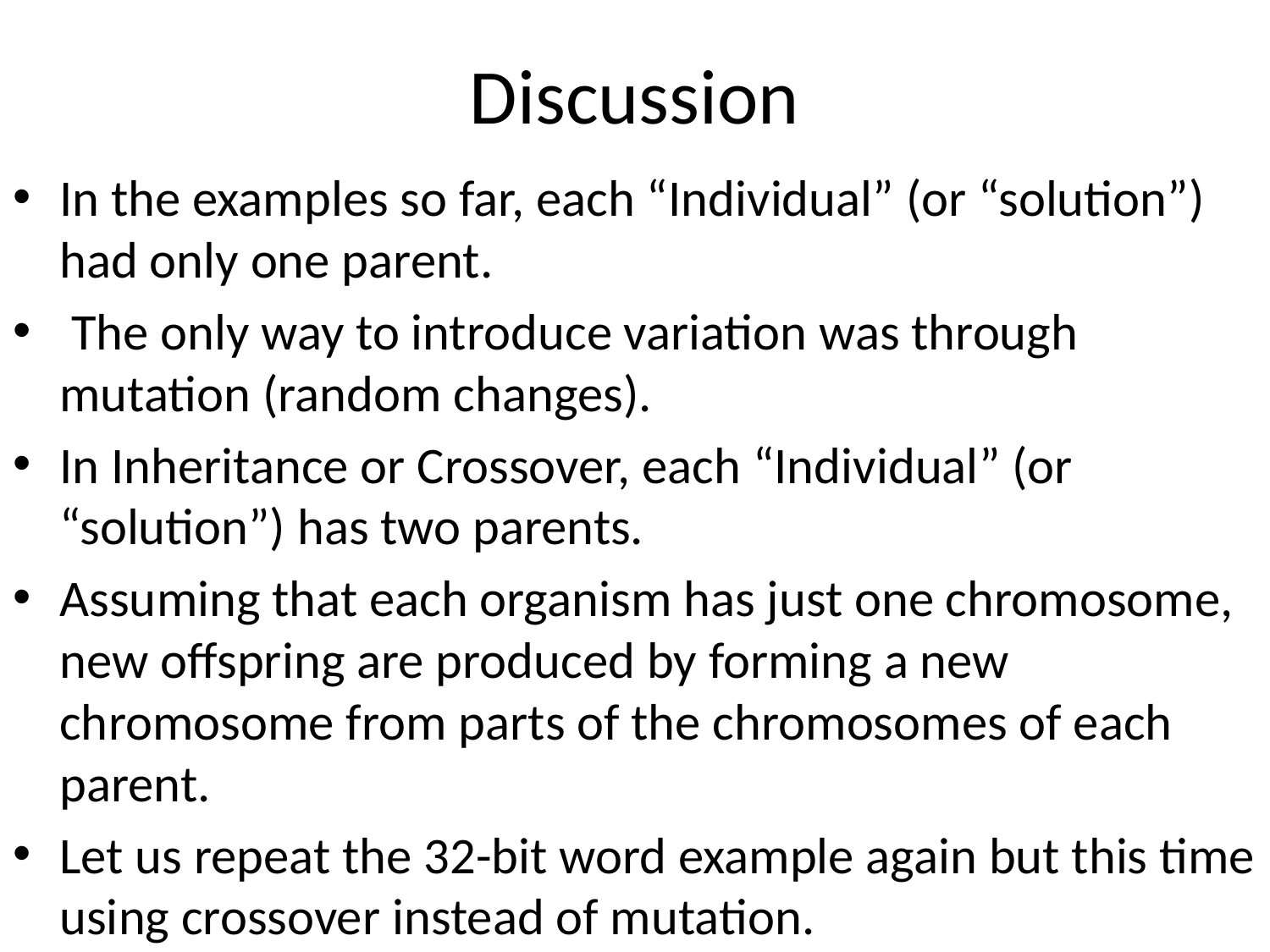

# Discussion
In the examples so far, each “Individual” (or “solution”) had only one parent.
 The only way to introduce variation was through mutation (random changes).
In Inheritance or Crossover, each “Individual” (or “solution”) has two parents.
Assuming that each organism has just one chromosome, new offspring are produced by forming a new chromosome from parts of the chromosomes of each parent.
Let us repeat the 32-bit word example again but this time using crossover instead of mutation.